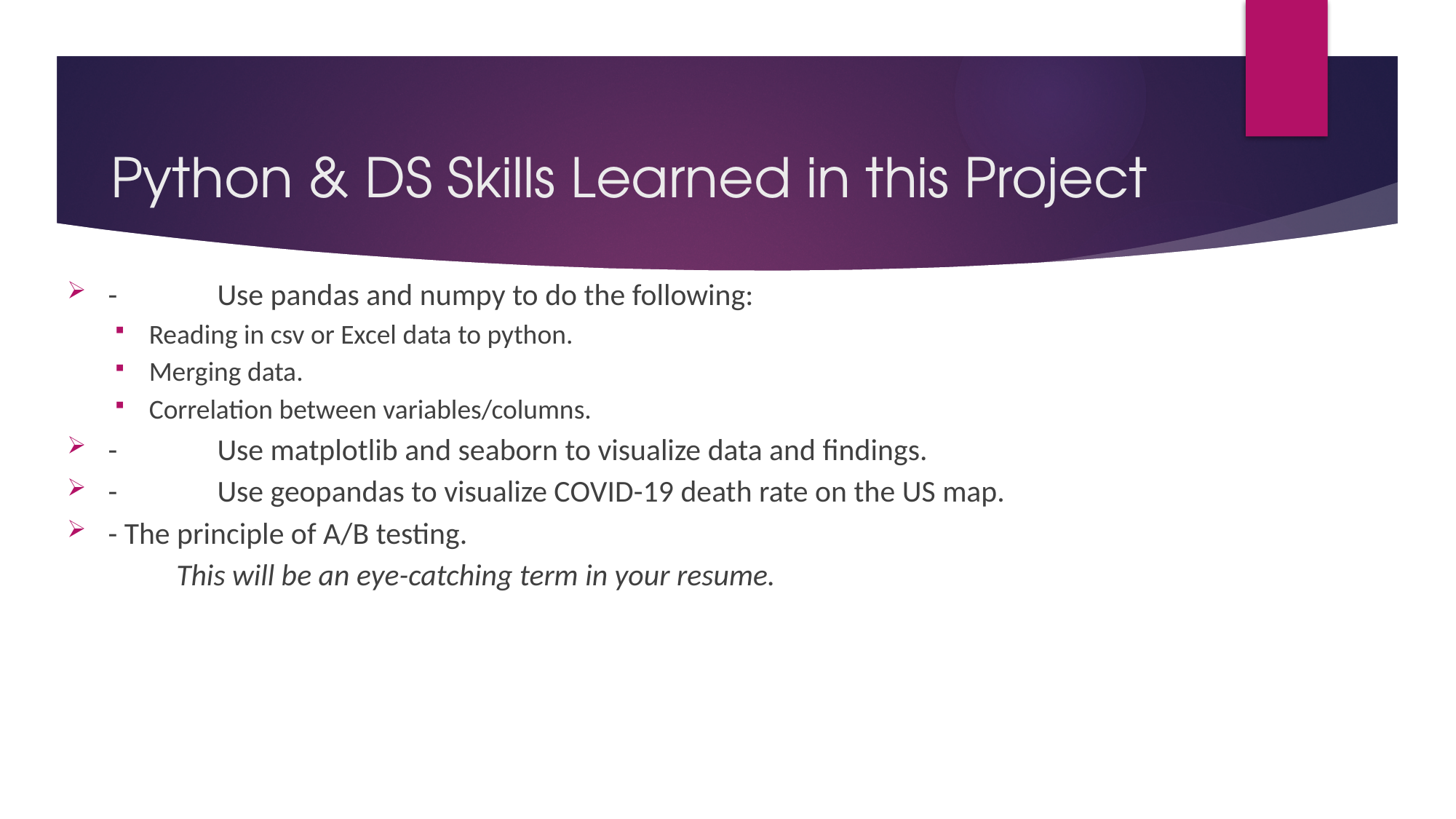

# Python & DS Skills Learned in this Project
-	Use pandas and numpy to do the following:
Reading in csv or Excel data to python.
Merging data.
Correlation between variables/columns.
-	Use matplotlib and seaborn to visualize data and findings.
-	Use geopandas to visualize COVID-19 death rate on the US map.
- The principle of A/B testing.
	This will be an eye-catching term in your resume.